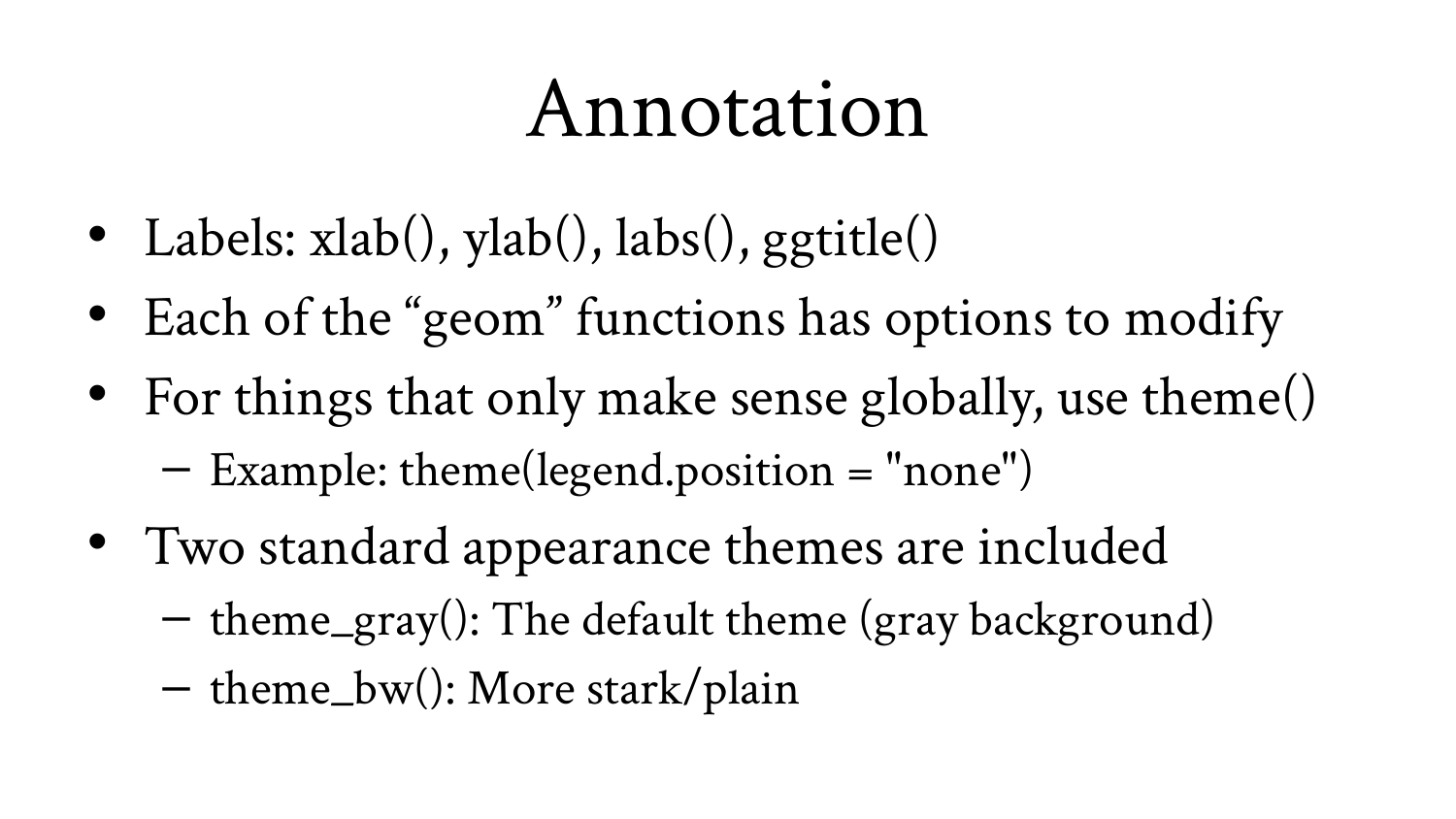

# Annotation
Labels: xlab(), ylab(), labs(), ggtitle()
Each of the “geom” functions has options to modify
For things that only make sense globally, use theme()
Example: theme(legend.position = "none")
Two standard appearance themes are included
theme_gray(): The default theme (gray background)
theme_bw(): More stark/plain